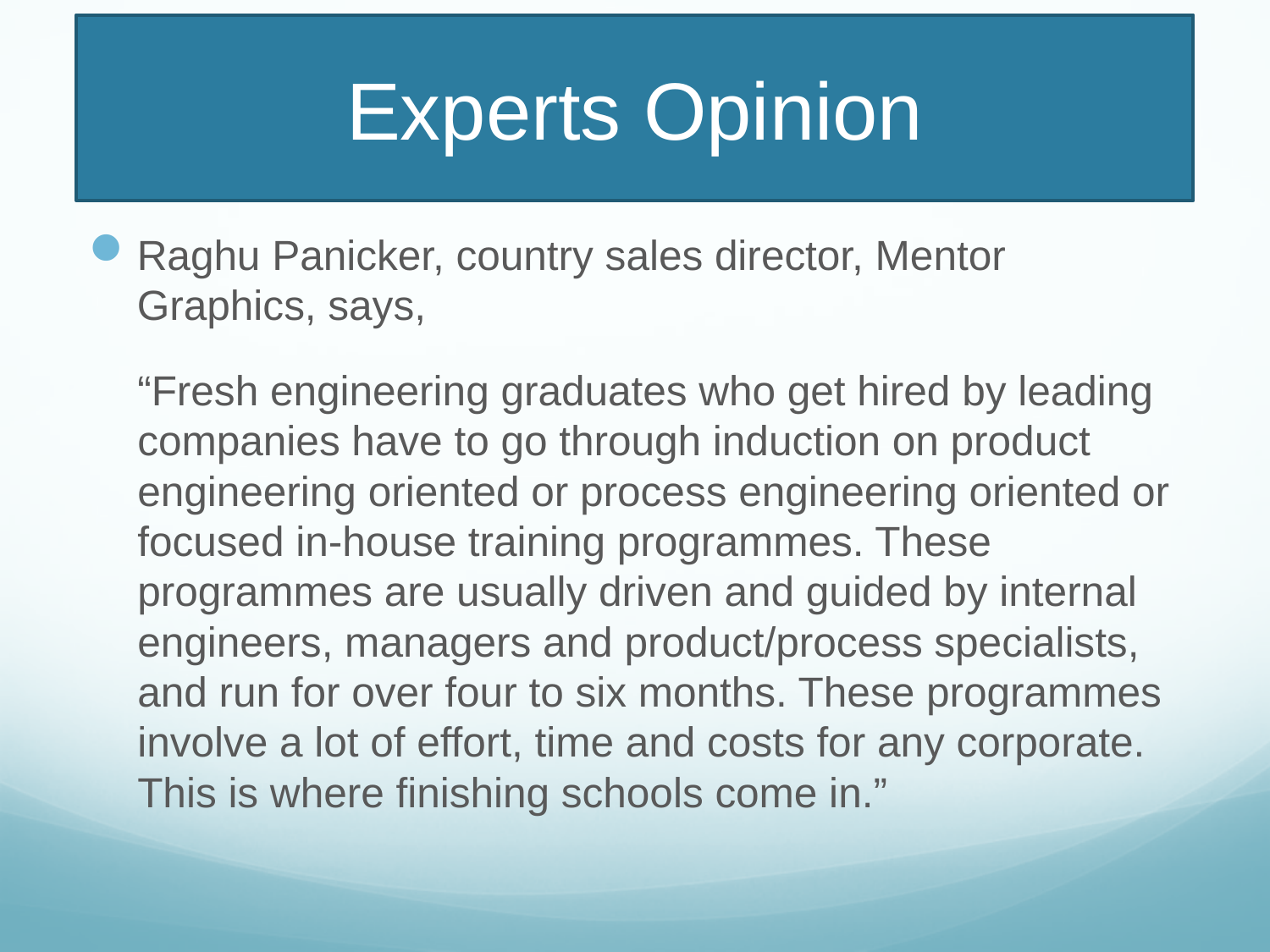

# Experts Opinion
Raghu Panicker, country sales director, Mentor Graphics, says,
“Fresh engineering graduates who get hired by leading companies have to go through induction on product engineering oriented or process engineering oriented or focused in-house training programmes. These programmes are usually driven and guided by internal engineers, managers and product/process specialists, and run for over four to six months. These programmes involve a lot of effort, time and costs for any corporate. This is where finishing schools come in.”